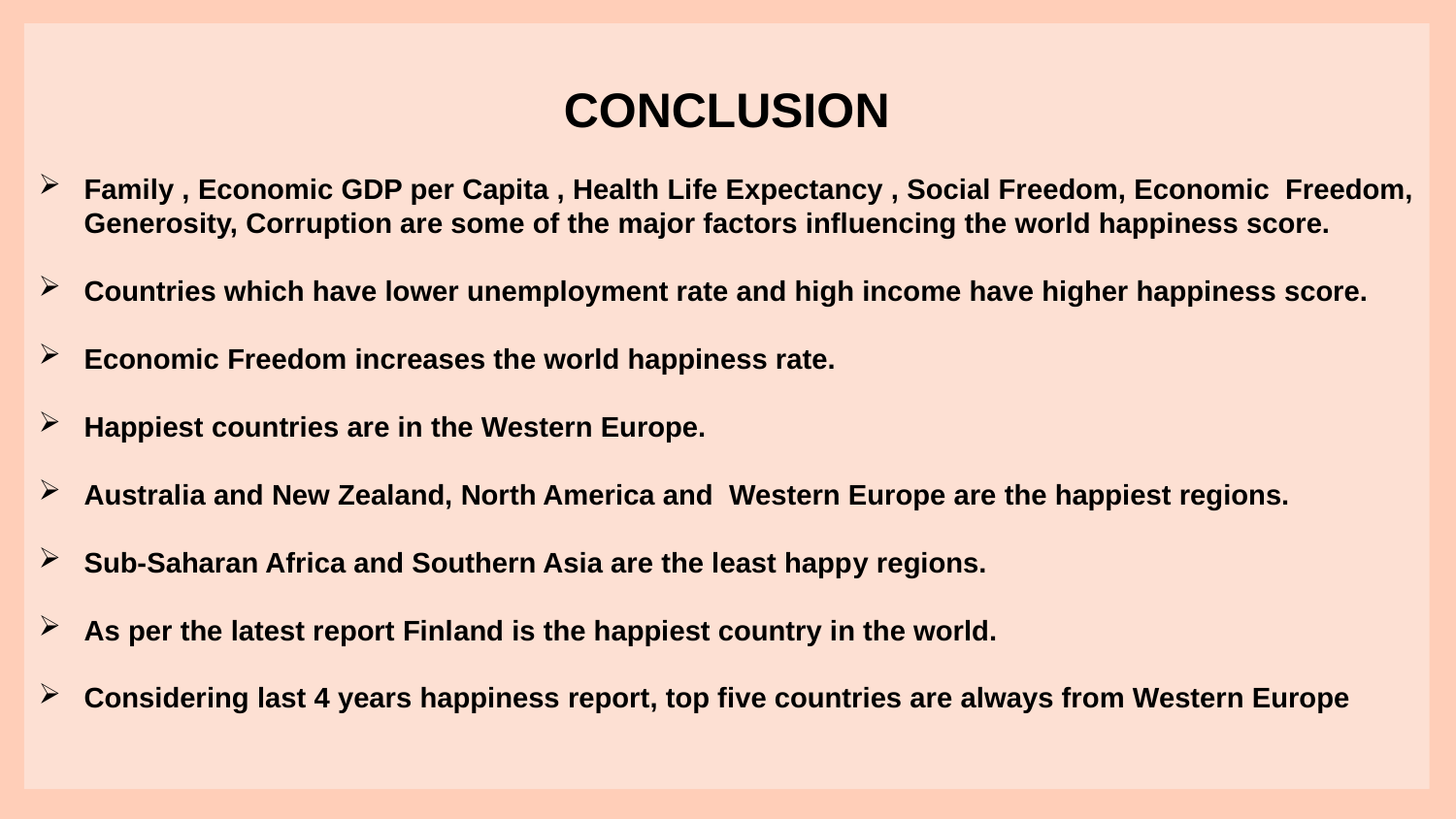

CONCLUSION

Family , Economic GDP per Capita , Health Life Expectancy , Social Freedom, Economic  Freedom, Generosity, Corruption are some of the major factors influencing the world happiness score.

Countries which have lower unemployment rate and high income have higher happiness score.

Economic Freedom increases the world happiness rate.

Happiest countries are in the Western Europe.

Australia and New Zealand, North America and  Western Europe are the happiest regions.

Sub-Saharan Africa and Southern Asia are the least happy regions.

As per the latest report Finland is the happiest country in the world.

Considering last 4 years happiness report, top five countries are always from Western Europe